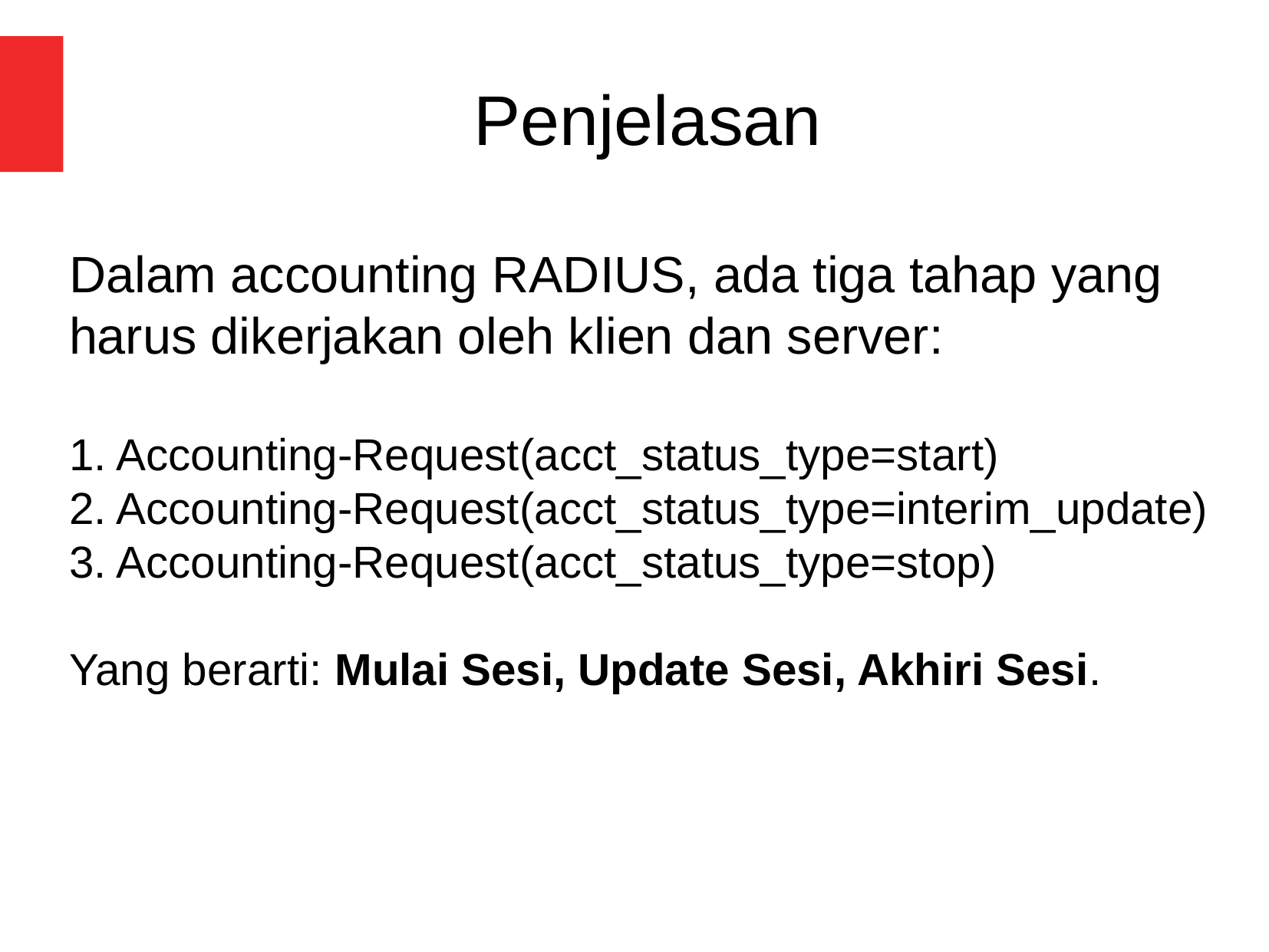

Penjelasan
Dalam accounting RADIUS, ada tiga tahap yang harus dikerjakan oleh klien dan server:

1. Accounting-Request(acct_status_type=start)
2. Accounting-Request(acct_status_type=interim_update)
3. Accounting-Request(acct_status_type=stop)

Yang berarti: Mulai Sesi, Update Sesi, Akhiri Sesi.